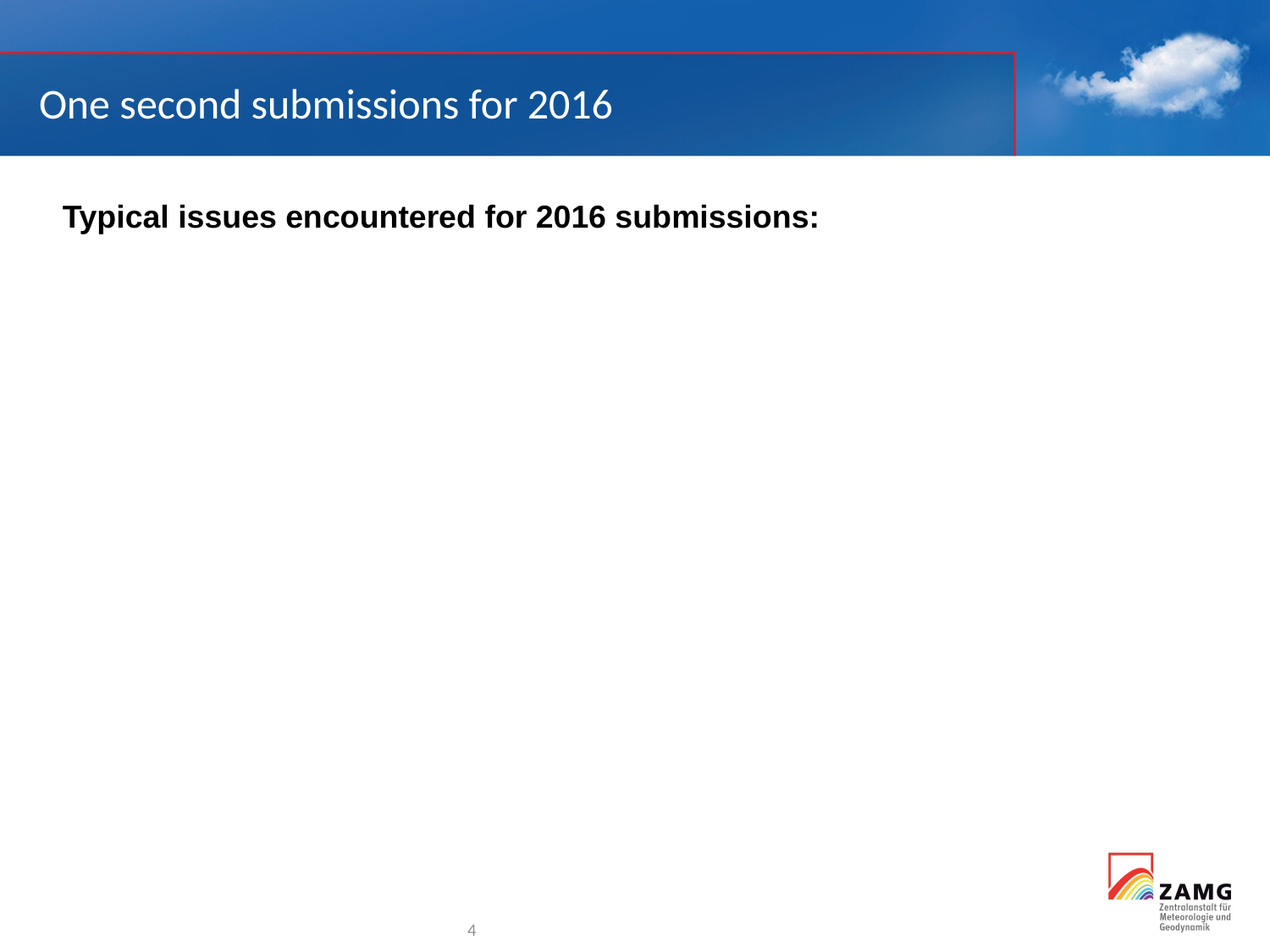

One second submissions for 2016
Typical issues encountered for 2016 submissions:

4